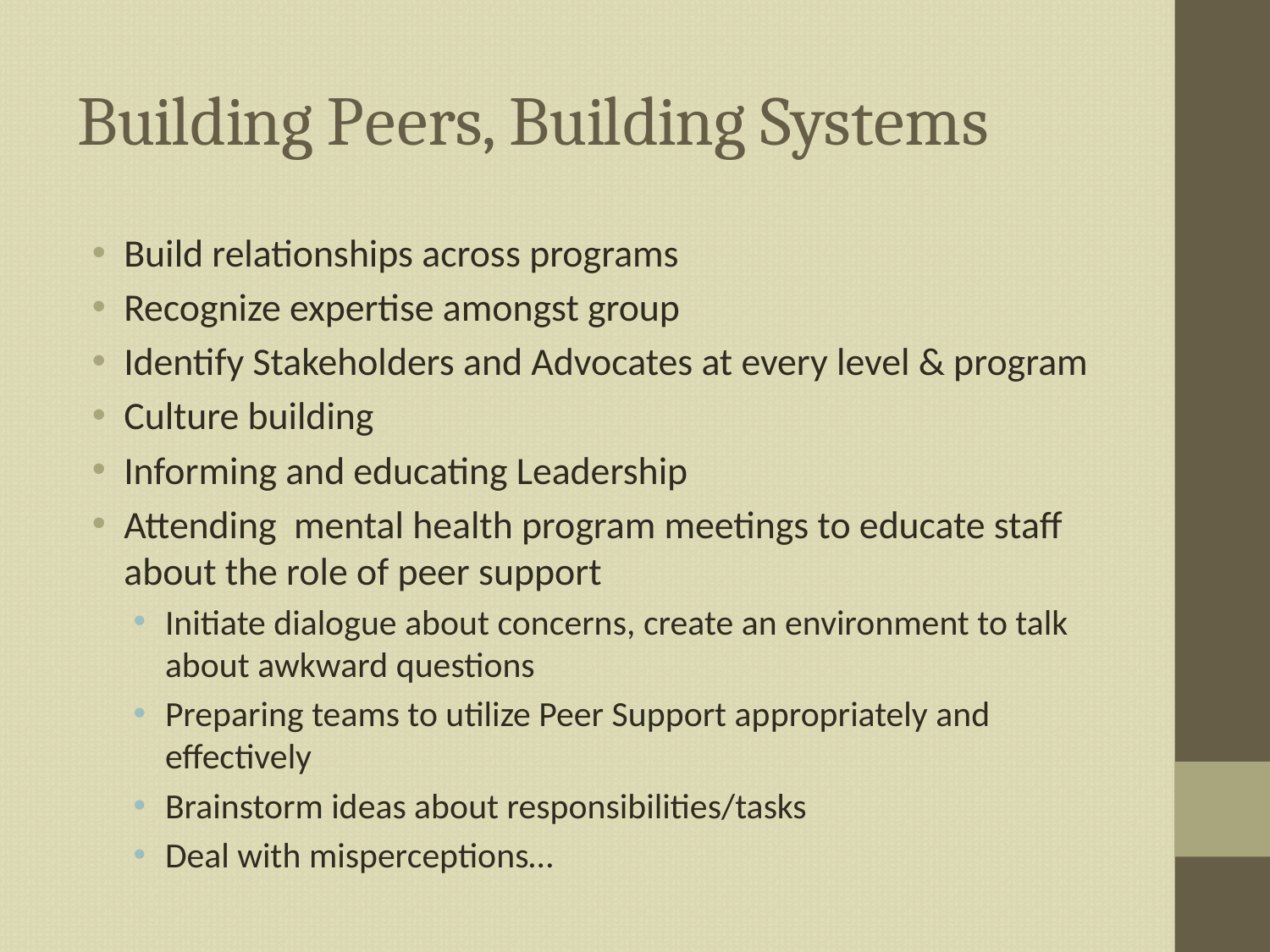

# Building Peers, Building Systems
Build relationships across programs
Recognize expertise amongst group
Identify Stakeholders and Advocates at every level & program
Culture building
Informing and educating Leadership
Attending  mental health program meetings to educate staff about the role of peer support
Initiate dialogue about concerns, create an environment to talk about awkward questions
Preparing teams to utilize Peer Support appropriately and effectively
Brainstorm ideas about responsibilities/tasks
Deal with misperceptions…